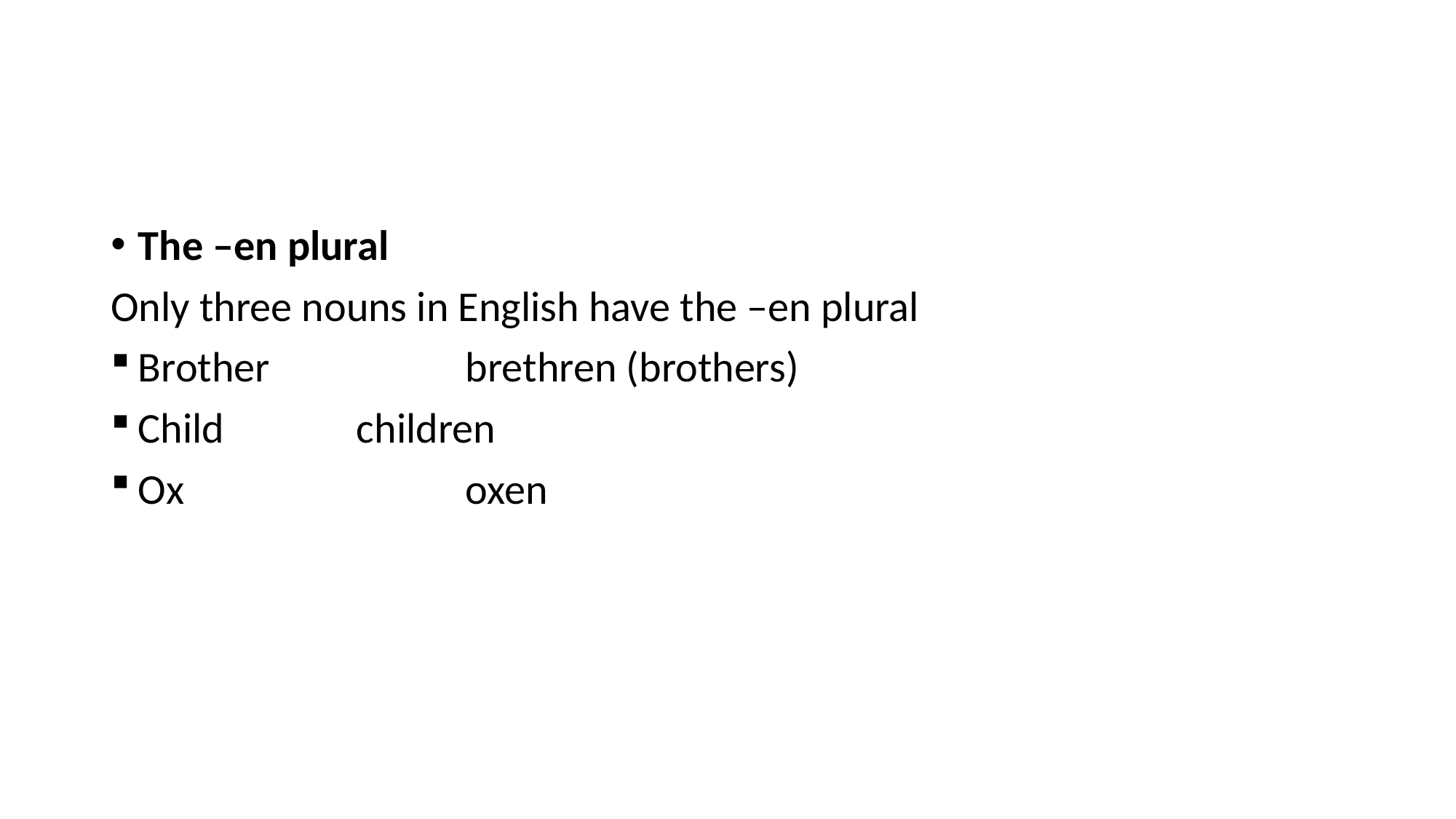

#
The –en plural
Only three nouns in English have the –en plural
Brother		brethren (brothers)
Child		children
Ox			oxen